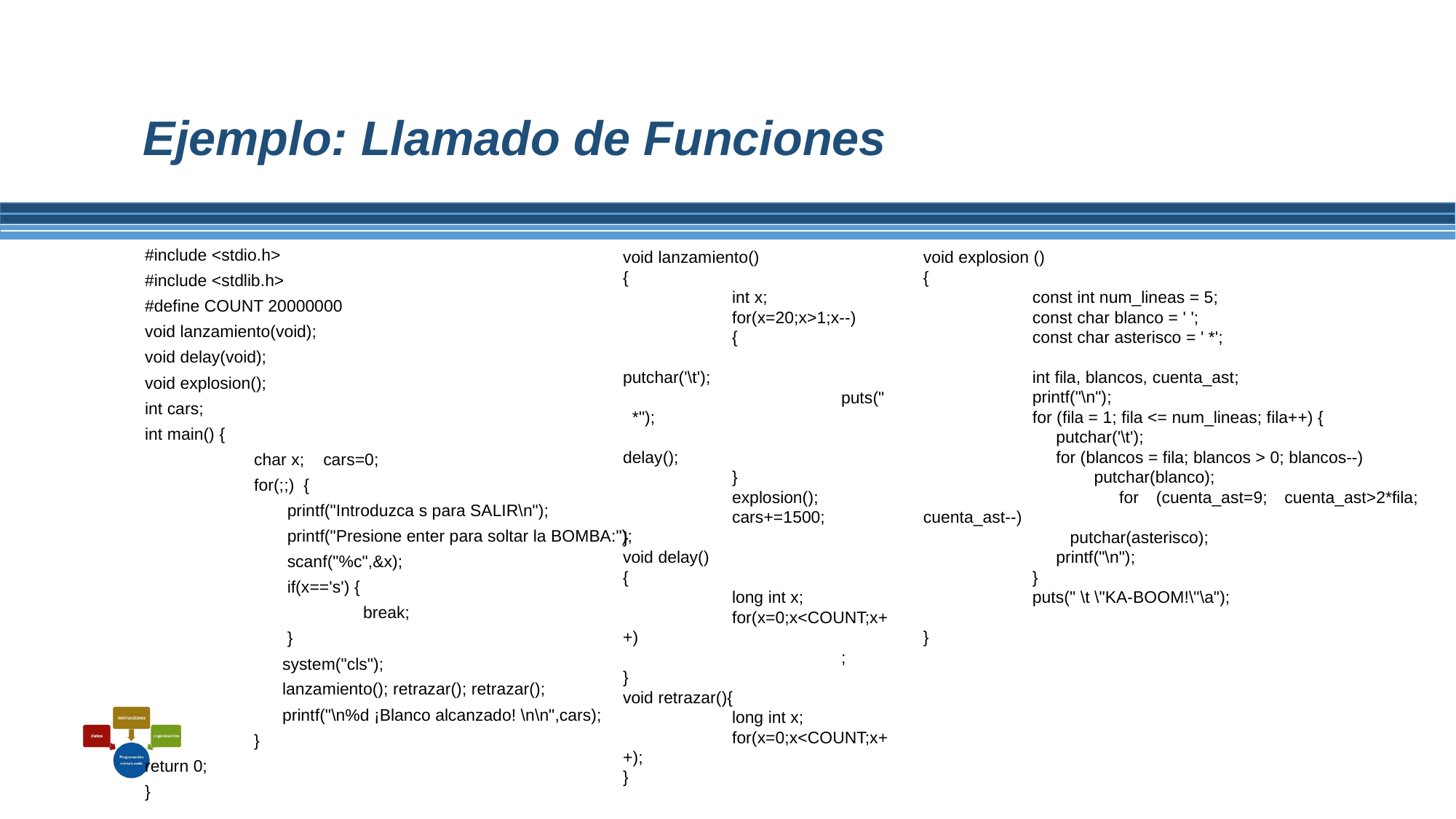

# Ejemplo: Llamado de Funciones
#include <stdio.h>
#include <stdlib.h>
#define COUNT 20000000
void lanzamiento(void);
void delay(void);
void explosion();
int cars;
int main() {
	char x;    cars=0;
	for(;;)  {
	       printf("Introduzca s para SALIR\n");
	       printf("Presione enter para soltar la BOMBA:");
	       scanf("%c",&x);
	       if(x=='s') {
		break;
	       }
	      system("cls");
	      lanzamiento(); retrazar(); retrazar();
	      printf("\n%d ¡Blanco alcanzado! \n\n",cars);
	}
return 0;
}

void lanzamiento()
{
	int x;
	for(x=20;x>1;x--)
	{
		putchar('\t');
		puts("    *");
		delay();
	}
	explosion();
	cars+=1500;
}
void delay()
{
	long int x;
	for(x=0;x<COUNT;x++)
		;
}
void retrazar(){
	long int x;
	for(x=0;x<COUNT;x++);
}

void explosion ()
{
	const int num_lineas = 5;
	const char blanco = ' ';
	const char asterisco = ' *';

	int fila, blancos, cuenta_ast;
	printf("\n");
	for (fila = 1; fila <= num_lineas; fila++) {
	     putchar('\t');
	     for (blancos = fila; blancos > 0; blancos--)
	             putchar(blanco);
	     for (cuenta_ast=9; cuenta_ast>2*fila; cuenta_ast--)
                               putchar(asterisco);
	     printf("\n");
	}
	puts(" \t \"KA-BOOM!\"\a");

}